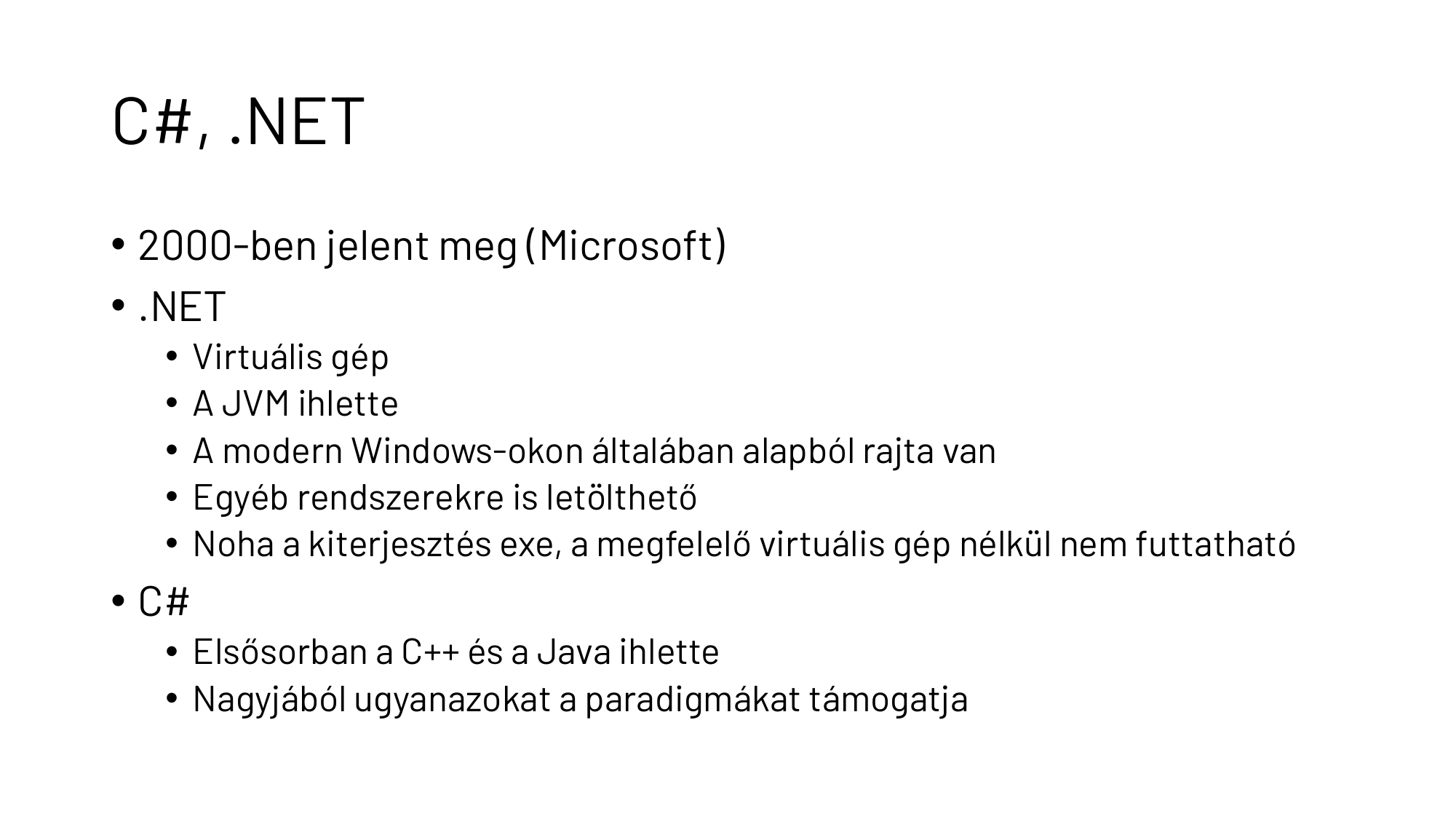

# C#, .NET
2000-ben jelent meg (Microsoft)
.NET
Virtuális gép
A JVM ihlette
A modern Windows-okon általában alapból rajta van
Egyéb rendszerekre is letölthető
Noha a kiterjesztés exe, a megfelelő virtuális gép nélkül nem futtatható
C#
Elsősorban a C++ és a Java ihlette
Nagyjából ugyanazokat a paradigmákat támogatja